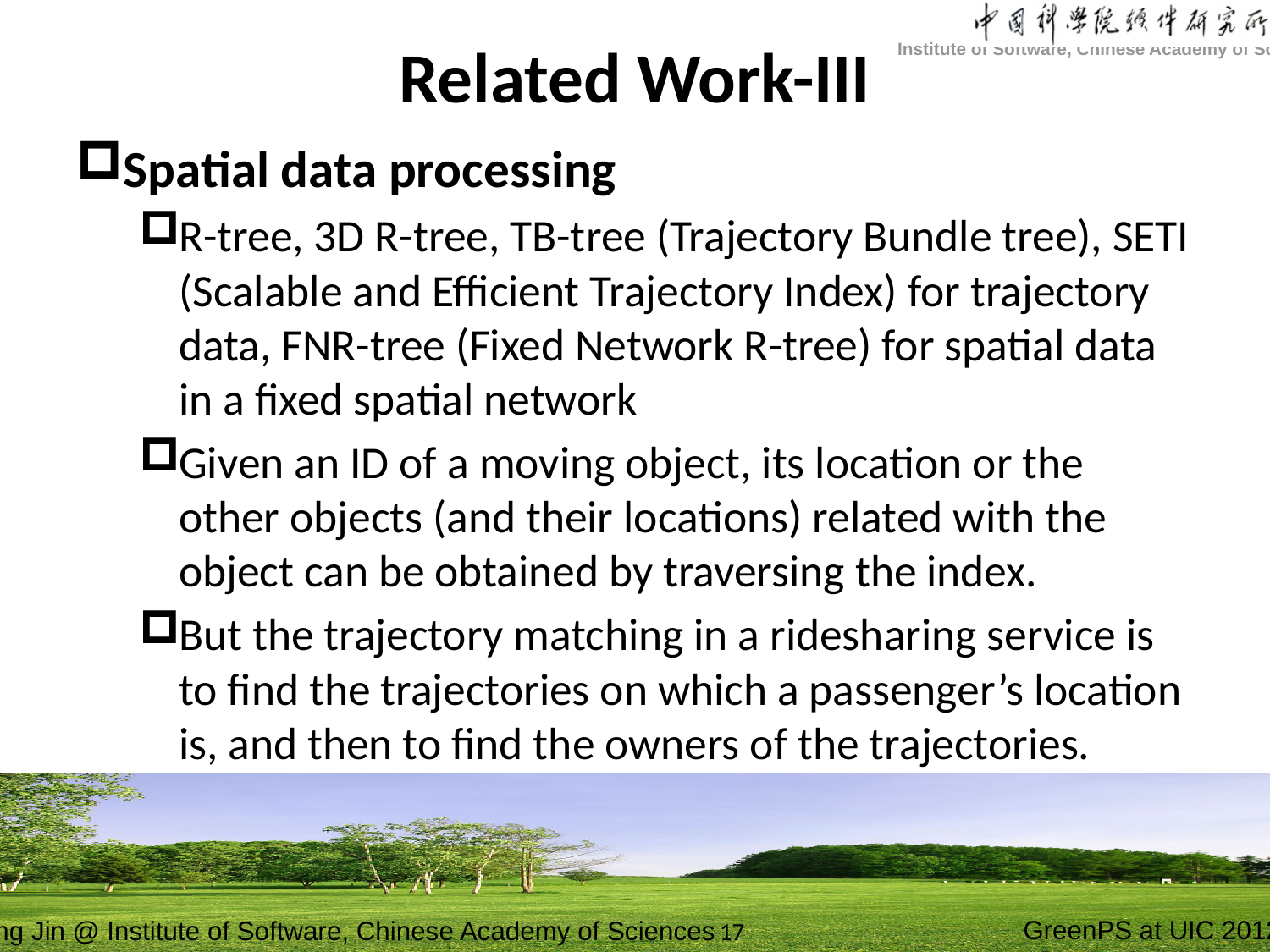

# Related Work-III
Spatial data processing
R-tree, 3D R-tree, TB-tree (Trajectory Bundle tree), SETI (Scalable and Efficient Trajectory Index) for trajectory data, FNR-tree (Fixed Network R-tree) for spatial data in a fixed spatial network
Given an ID of a moving object, its location or the other objects (and their locations) related with the object can be obtained by traversing the index.
But the trajectory matching in a ridesharing service is to find the trajectories on which a passenger’s location is, and then to find the owners of the trajectories.